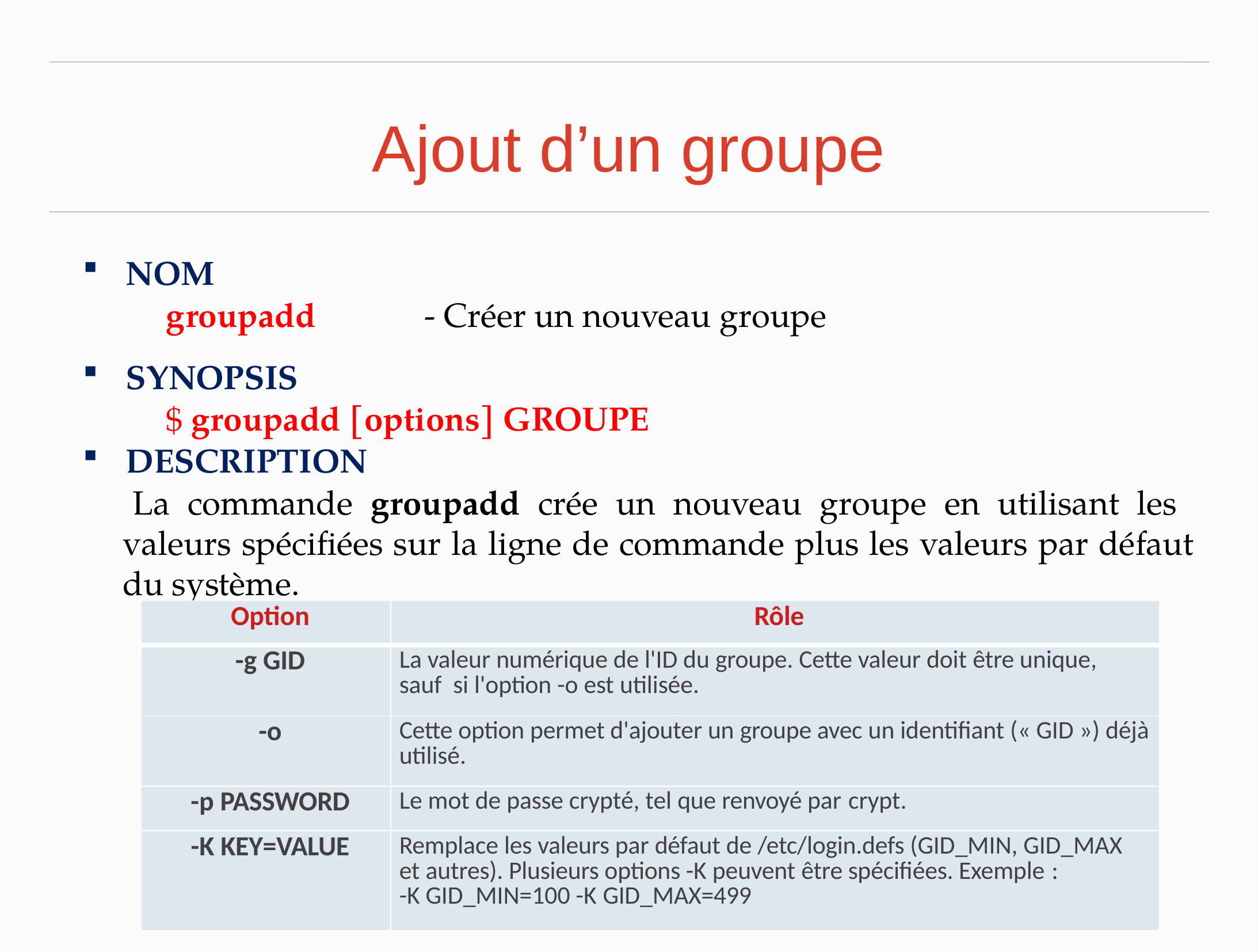

# Ajout d’un groupe
NOM
          groupadd             - Créer un nouveau groupe
SYNOPSIS
          $ groupadd [options] GROUPE
DESCRIPTION
 La commande groupadd crée un nouveau groupe en utilisant les  valeurs spécifiées sur la ligne de commande plus les valeurs par défaut du système.
| Option | Rôle |
| --- | --- |
| -g GID | La valeur numérique de l'ID du groupe. Cette valeur doit être unique, sauf si l'option -o est utilisée. |
| -o | Cette option permet d'ajouter un groupe avec un identifiant (« GID ») déjà utilisé. |
| -p PASSWORD | Le mot de passe crypté, tel que renvoyé par crypt. |
| -K KEY=VALUE | Remplace les valeurs par défaut de /etc/login.defs (GID\_MIN, GID\_MAX et autres). Plusieurs options -K peuvent être spécifiées. Exemple : -K GID\_MIN=100 -K GID\_MAX=499 |
39